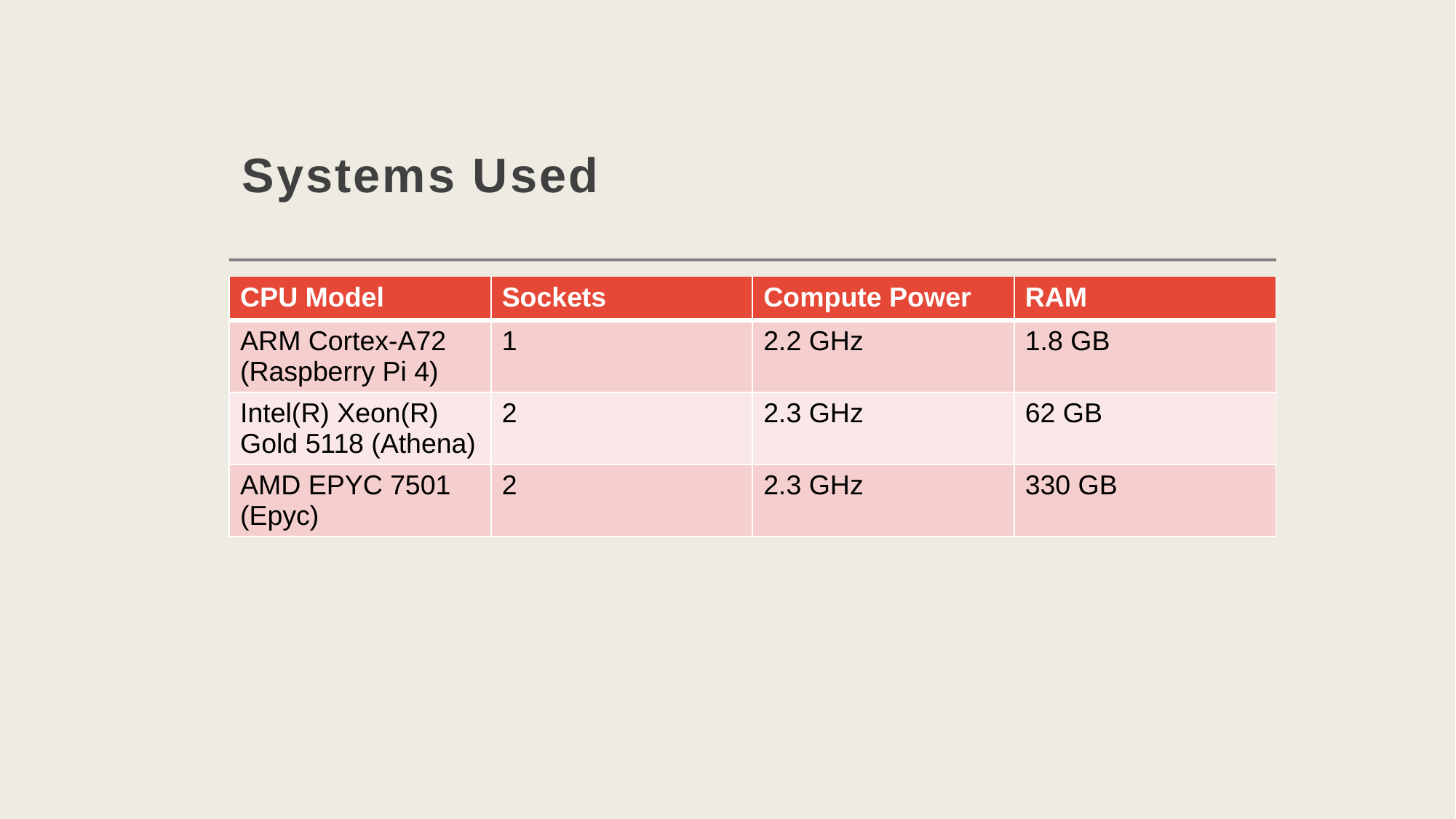

# Systems Used
| CPU Model | Sockets | Compute Power | RAM |
| --- | --- | --- | --- |
| ARM Cortex-A72 (Raspberry Pi 4) | 1 | 2.2 GHz | 1.8 GB |
| Intel(R) Xeon(R) Gold 5118 (Athena) | 2 | 2.3 GHz | 62 GB |
| AMD EPYC 7501 (Epyc) | 2 | 2.3 GHz | 330 GB |